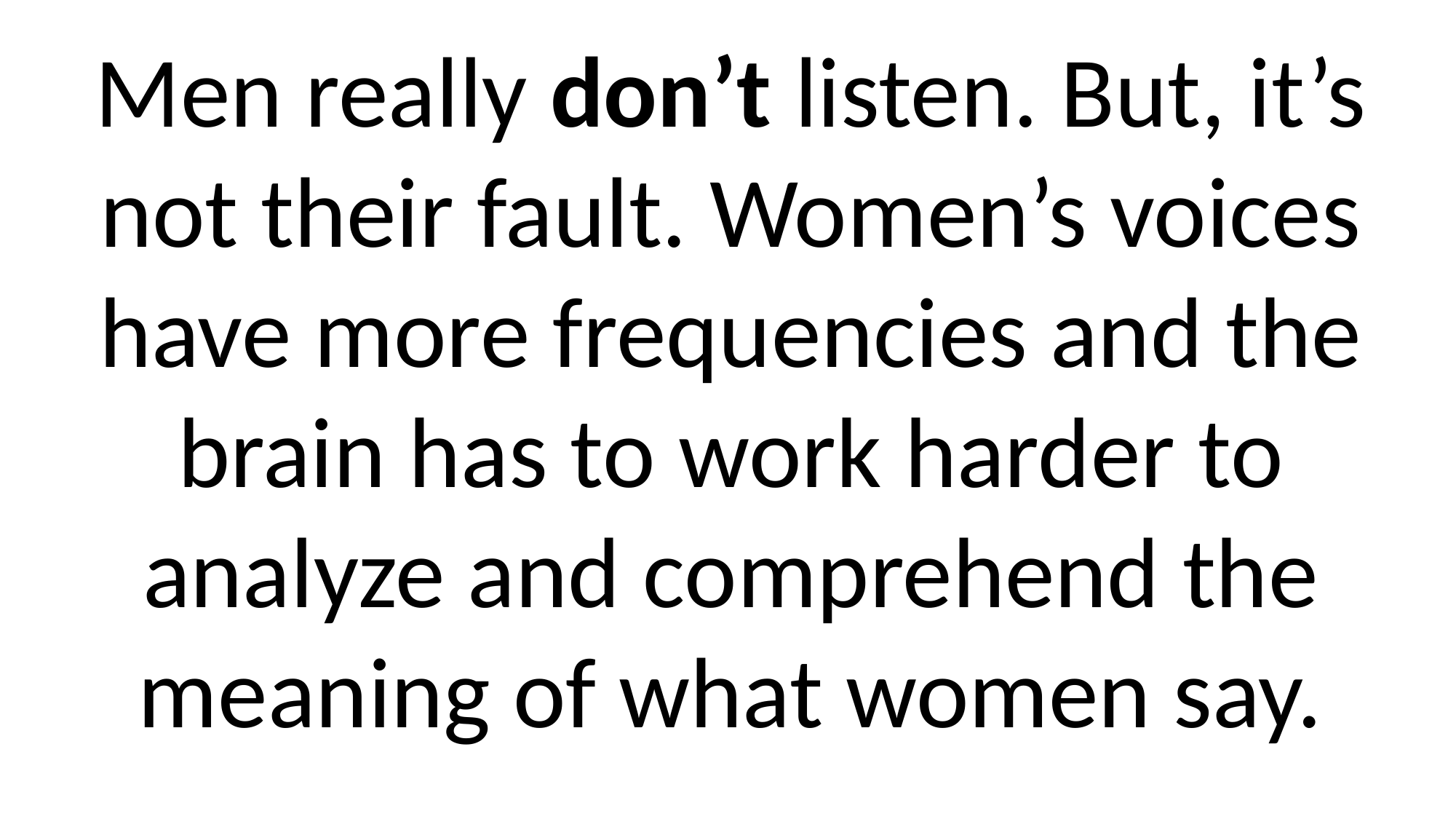

Men really don’t listen. But, it’s not their fault. Women’s voices have more frequencies and the brain has to work harder to analyze and comprehend the meaning of what women say.